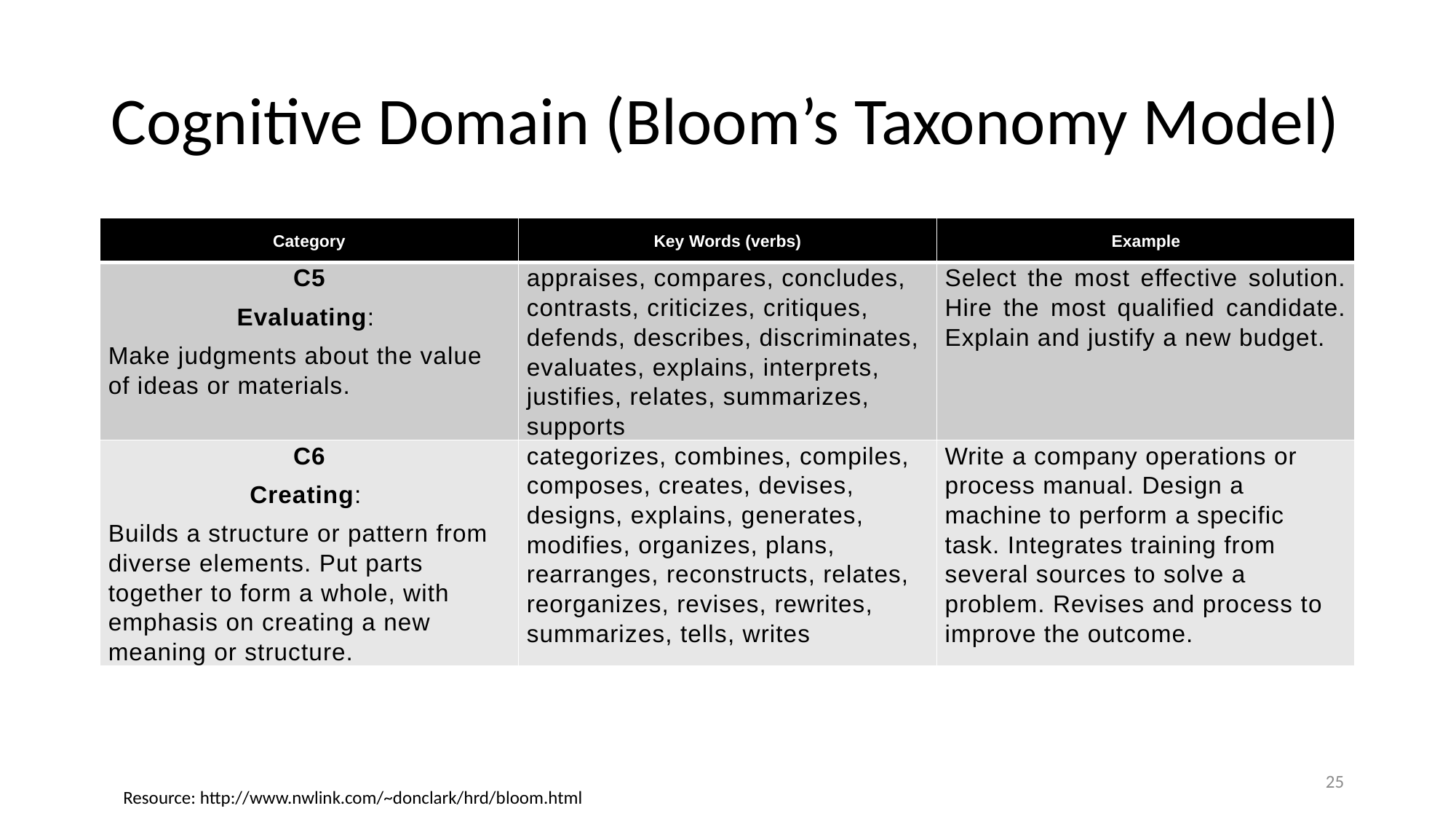

# Cognitive Domain (Bloom’s Taxonomy Model)
| Category | Key Words (verbs) | Example |
| --- | --- | --- |
| C5 Evaluating: Make judgments about the value of ideas or materials. | appraises, compares, concludes, contrasts, criticizes, critiques, defends, describes, discriminates, evaluates, explains, interprets, justifies, relates, summarizes, supports | Select the most effective solution. Hire the most qualified candidate. Explain and justify a new budget. |
| C6 Creating: Builds a structure or pattern from diverse elements. Put parts together to form a whole, with emphasis on creating a new meaning or structure. | categorizes, combines, compiles, composes, creates, devises, designs, explains, generates, modifies, organizes, plans, rearranges, reconstructs, relates, reorganizes, revises, rewrites, summarizes, tells, writes | Write a company operations or process manual. Design a machine to perform a specific task. Integrates training from several sources to solve a problem. Revises and process to improve the outcome. |
25
Resource: http://www.nwlink.com/~donclark/hrd/bloom.html